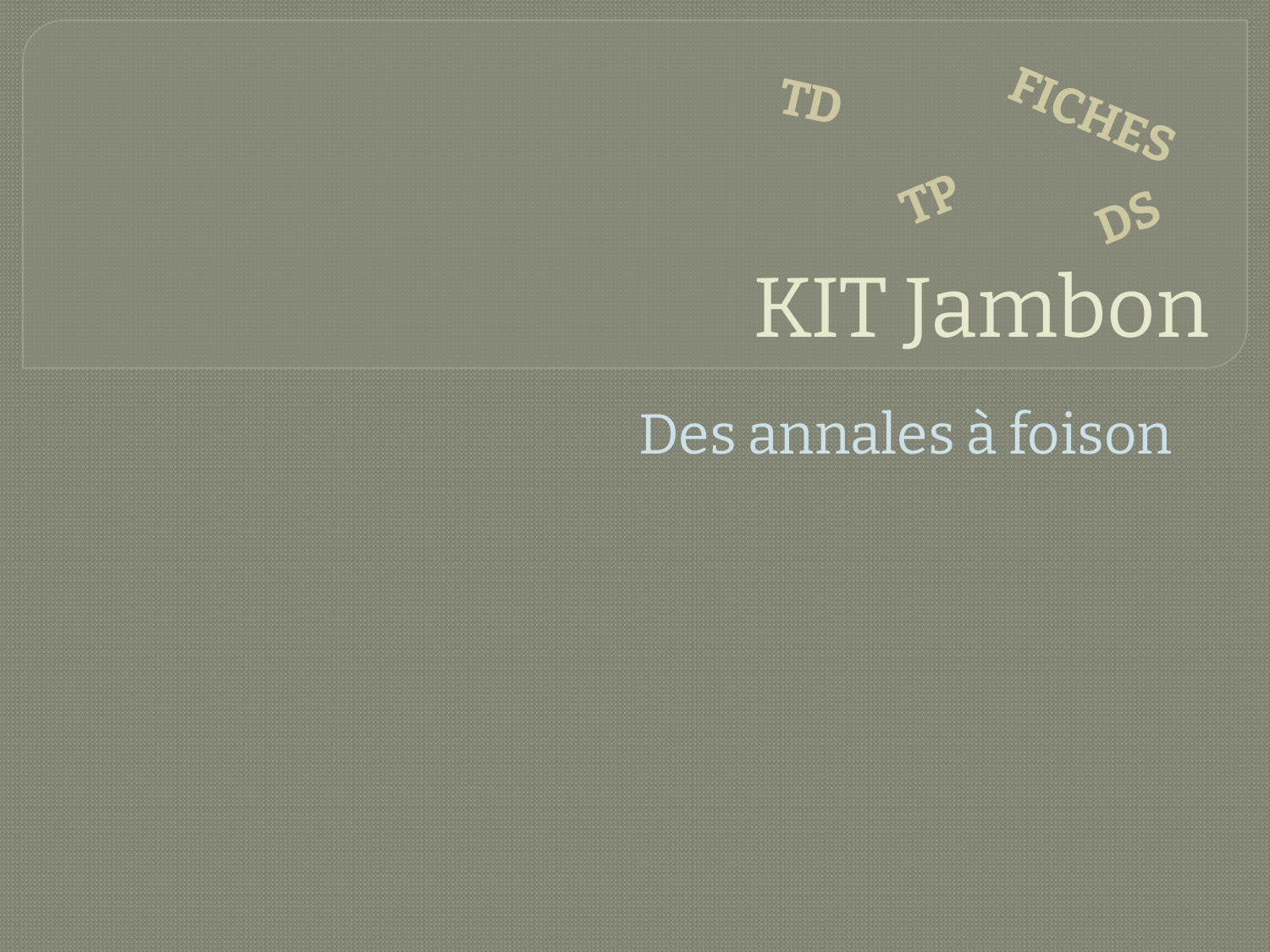

# KIT Jambon
Td
Fiches
TP
DS
Des annales à foison